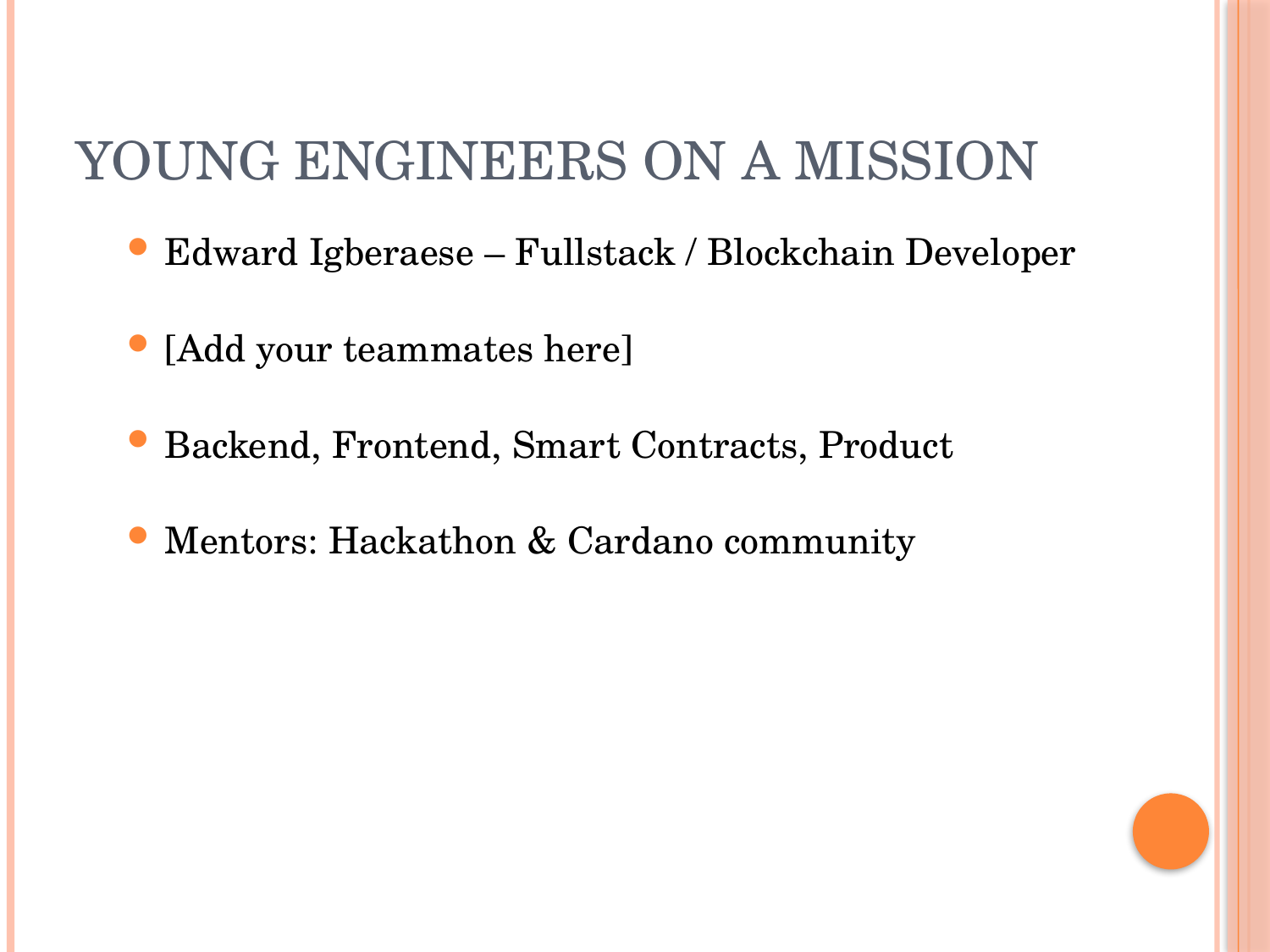

# Young engineers on a mission
Edward Igberaese – Fullstack / Blockchain Developer
[Add your teammates here]
Backend, Frontend, Smart Contracts, Product
Mentors: Hackathon & Cardano community